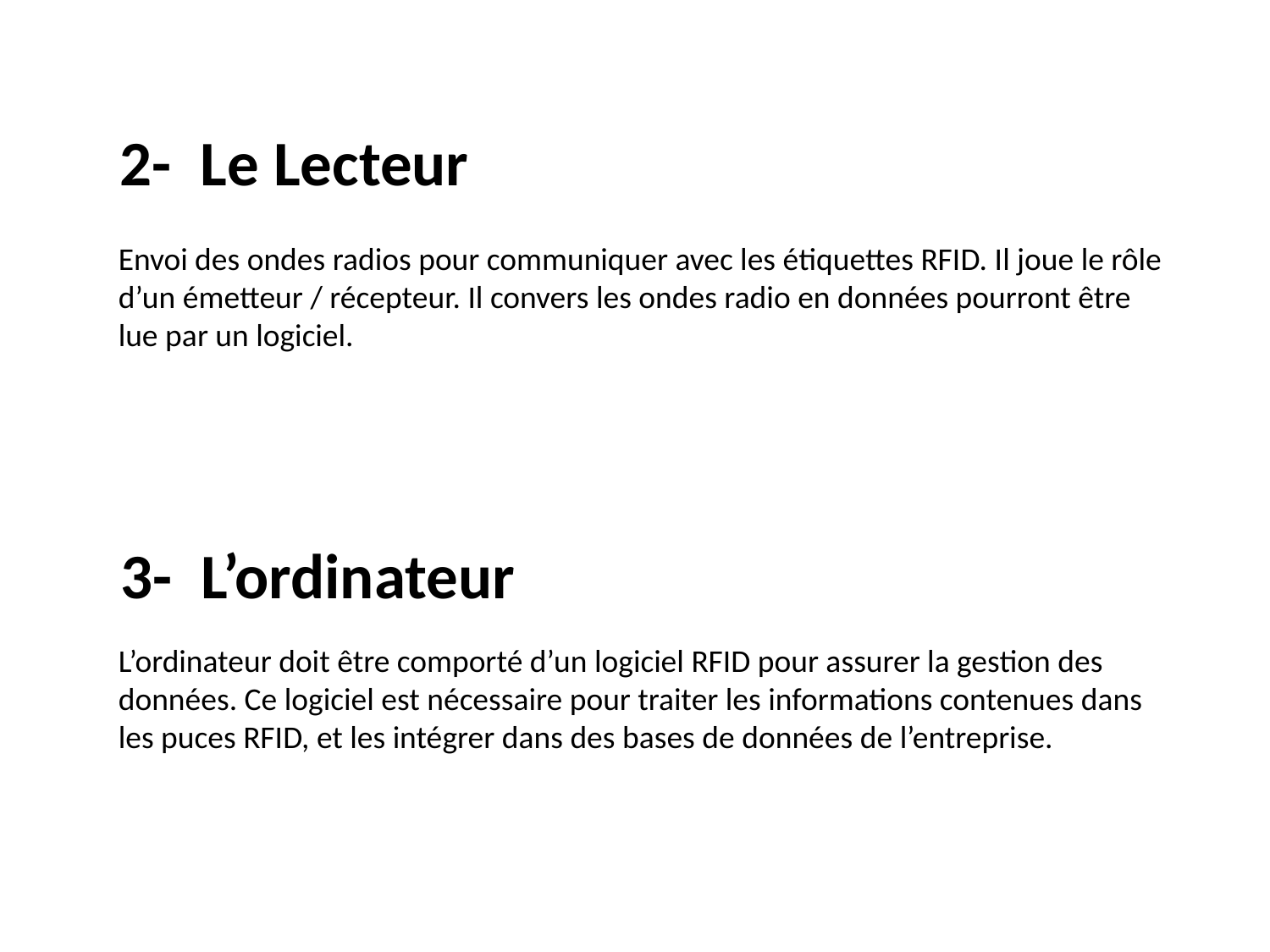

2-  Le Lecteur
Envoi des ondes radios pour communiquer avec les étiquettes RFID. Il joue le rôle d’un émetteur / récepteur. Il convers les ondes radio en données pourront être lue par un logiciel.
3-  L’ordinateur
L’ordinateur doit être comporté d’un logiciel RFID pour assurer la gestion des données. Ce logiciel est nécessaire pour traiter les informations contenues dans les puces RFID, et les intégrer dans des bases de données de l’entreprise.